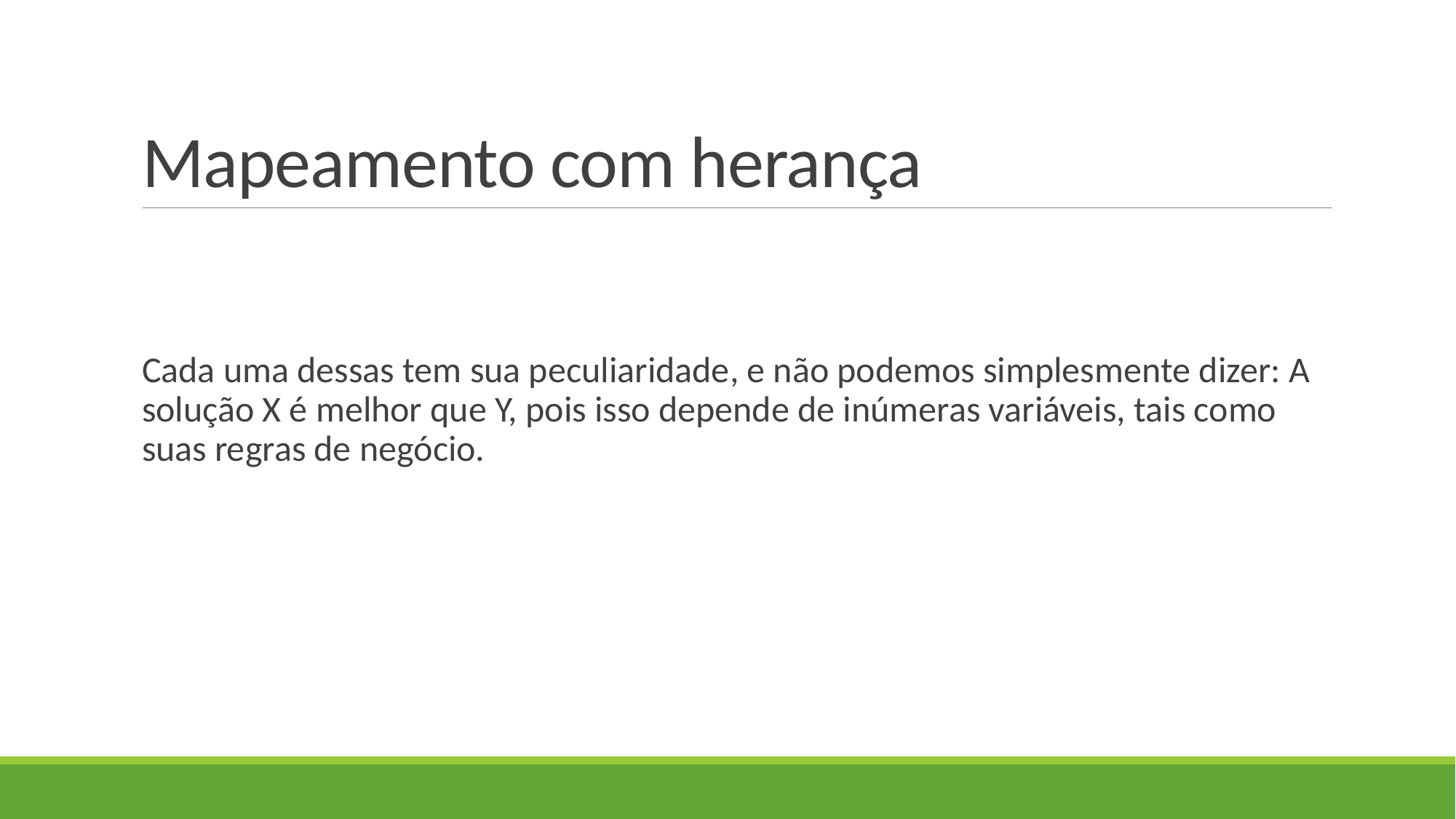

# Mapeamento com herança

Cada uma dessas tem sua peculiaridade, e não podemos simplesmente dizer: A solução X é melhor que Y, pois isso depende de inúmeras variáveis, tais como suas regras de negócio.